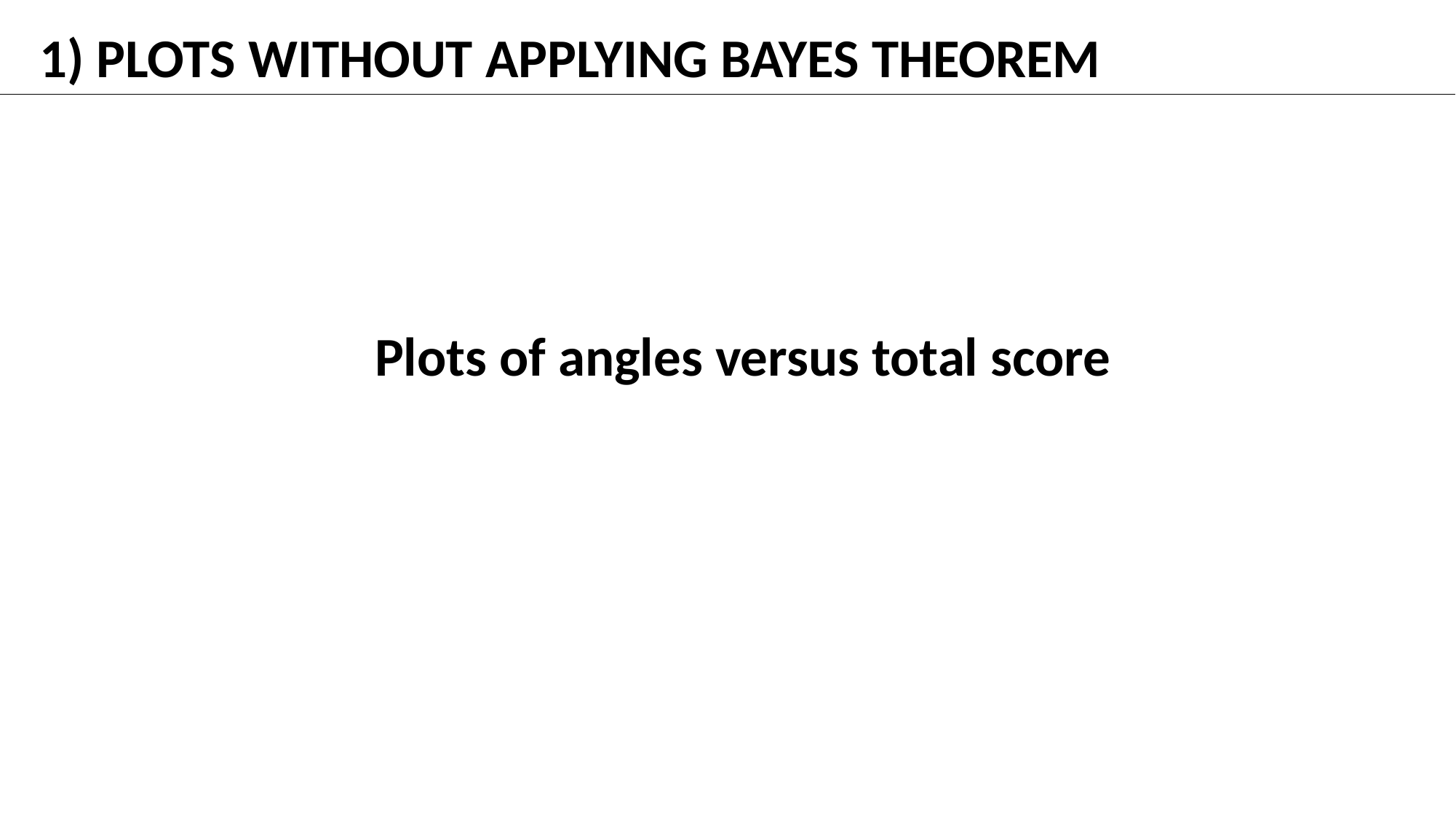

1) PLOTS WITHOUT APPLYING BAYES THEOREM
Plots of angles versus total score